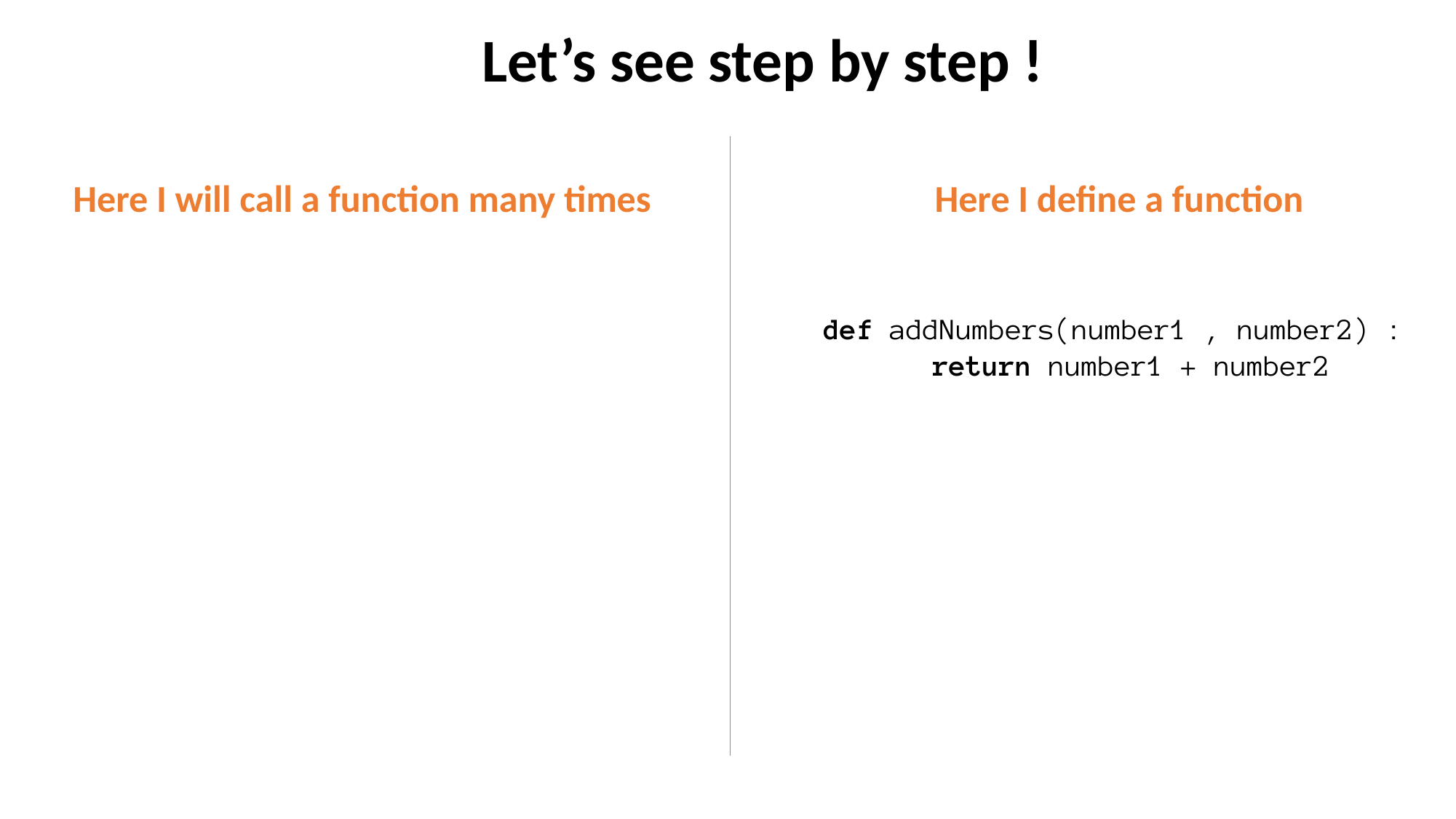

Let’s see step by step !
Here I will call a function many times
Here I define a function
def addNumbers(number1 , number2) :
	return number1 + number2